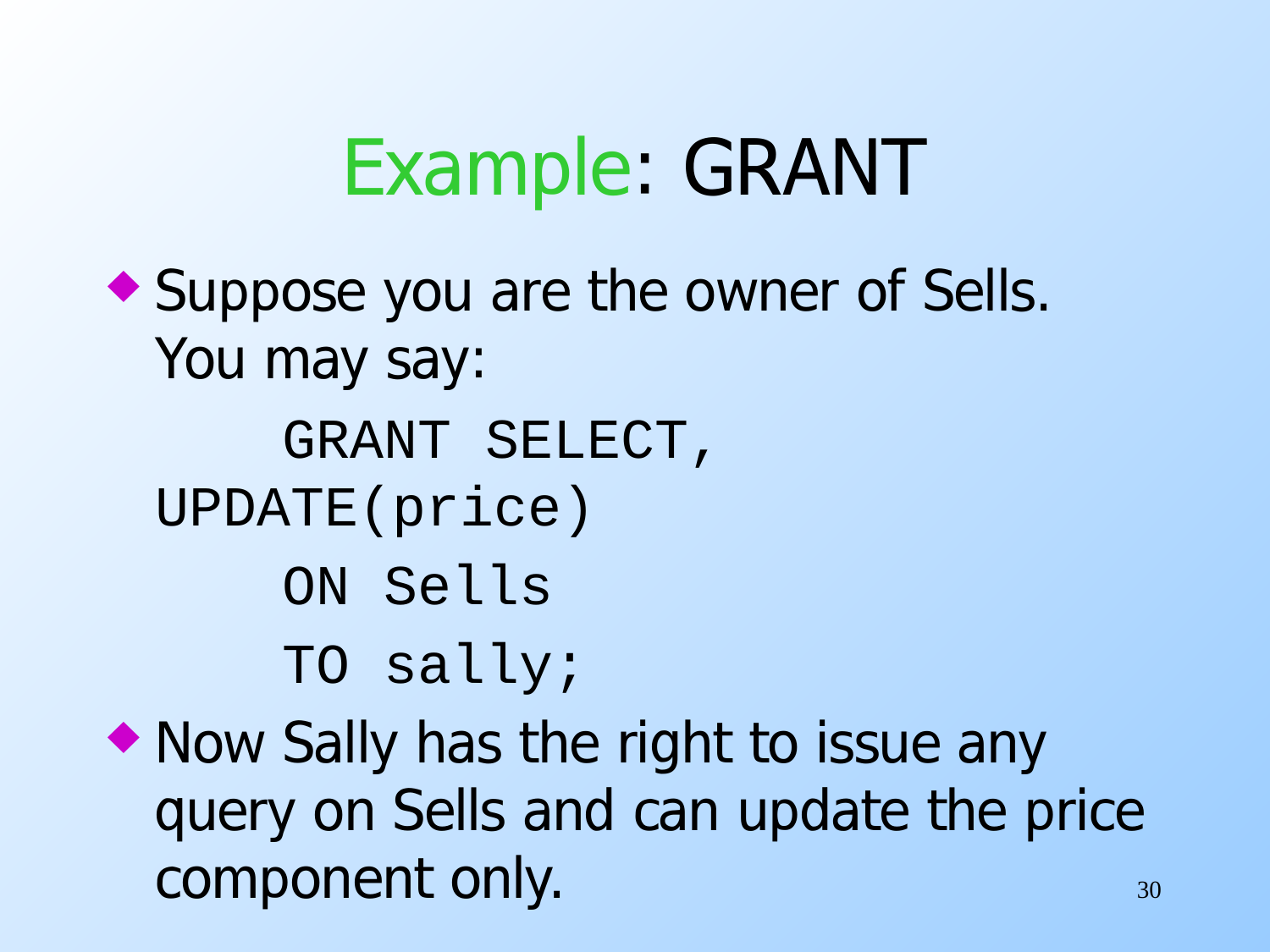

# Example: GRANT
Suppose you are the owner of Sells.  You may say:
		GRANT SELECT, UPDATE(price)
		ON Sells
		TO sally;
Now Sally has the right to issue any query on Sells and can update the price component only.
30